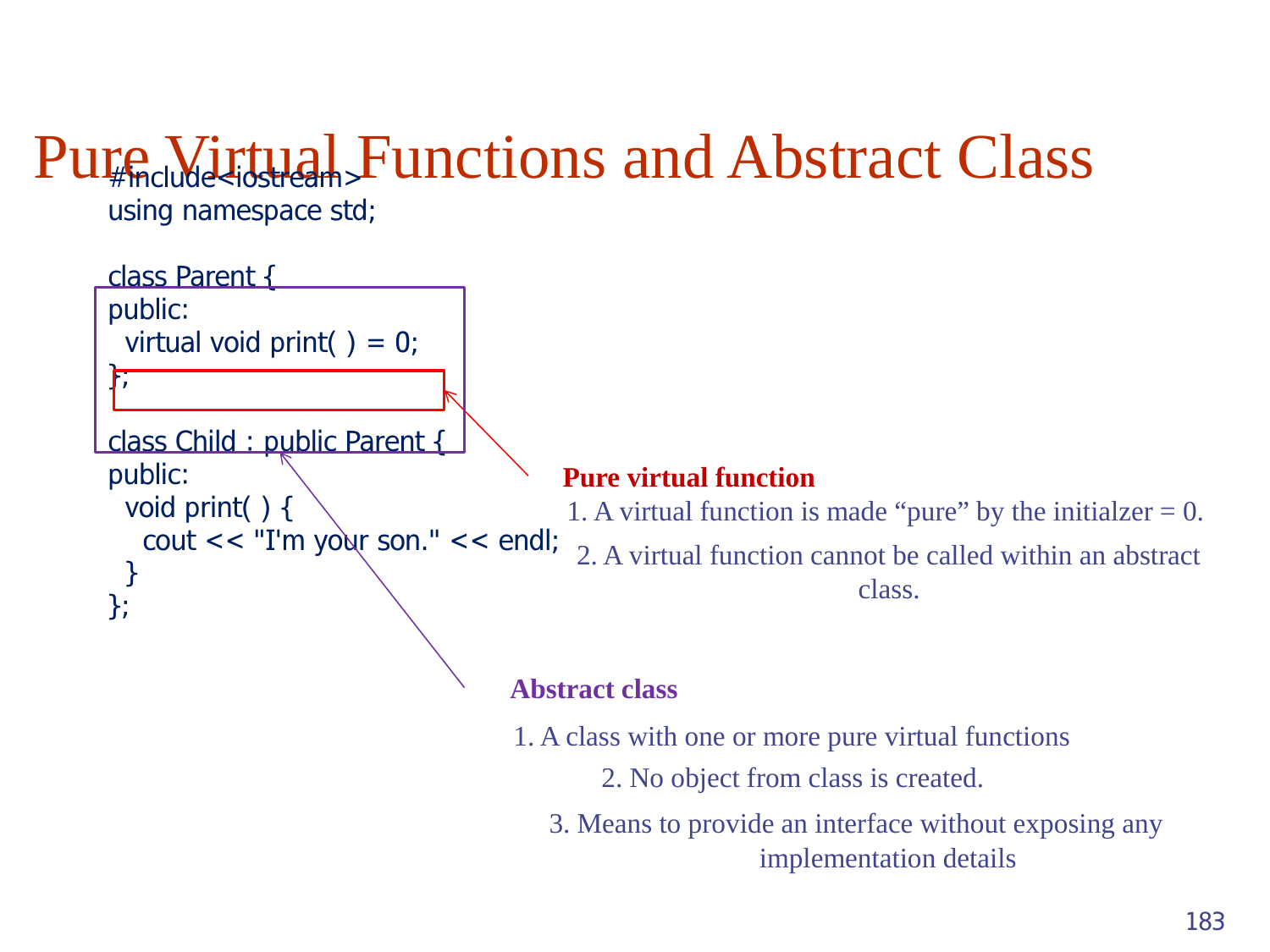

# Pure Virtual Functions and Abstract Class
| #include<iostream> using namespace std; class Parent { public: virtual void print( ) = 0; }; class Child : public Parent { public: void print( ) { cout << "I'm your son." << endl; } }; |  |
| --- | --- |
|  |  |

Abstract class
1. A class with one or more pure virtual functions
3. Means to provide an interface without exposing any
    implementation details

Pure virtual function
1. A virtual function is made “pure” by the initialzer = 0.
2. A virtual function cannot be called within an abstract class.
2. No object from class is created.
183